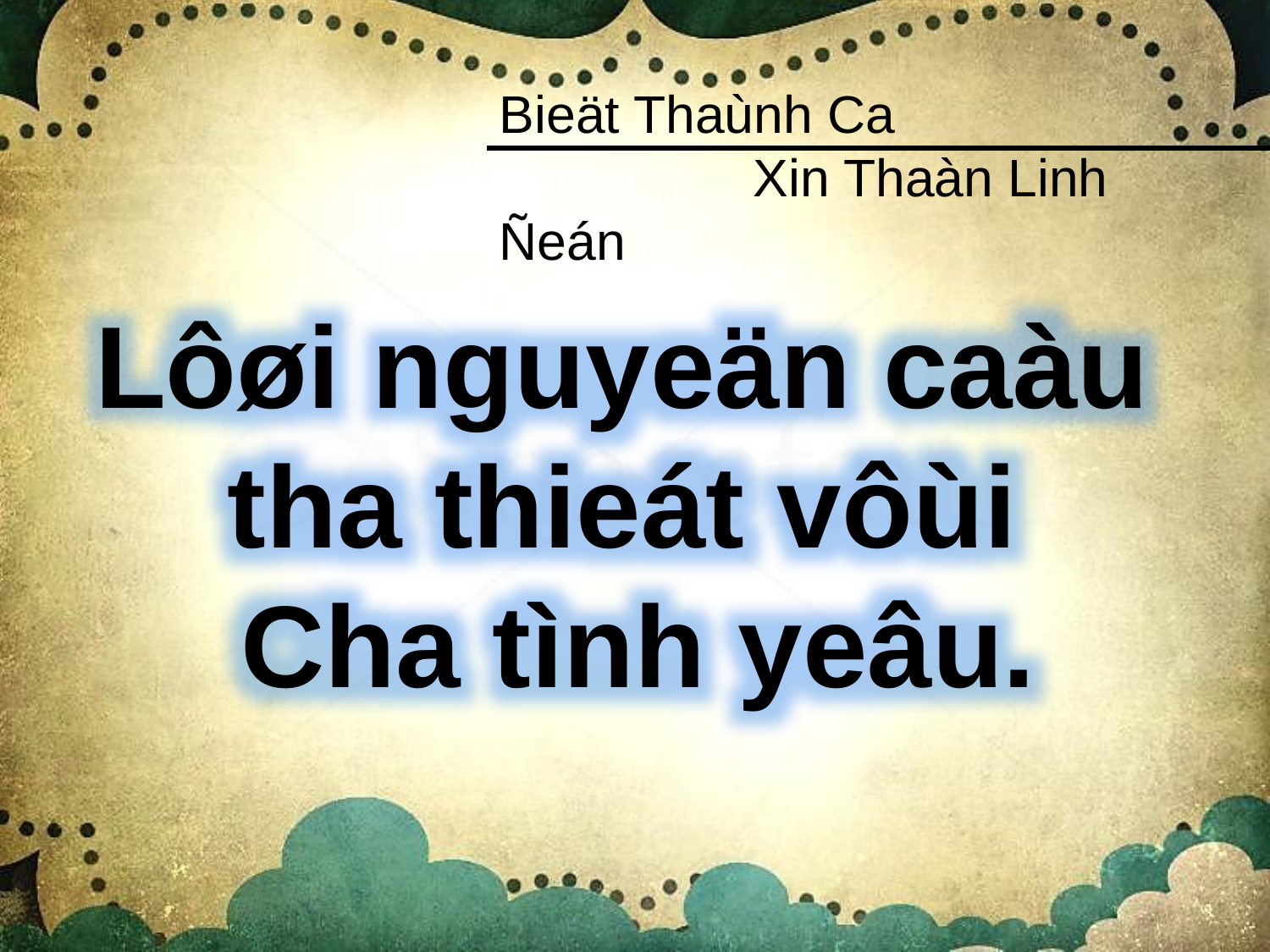

Bieät Thaùnh Ca
		Xin Thaàn Linh Ñeán
Lôøi nguyeän caàu
tha thieát vôùi
Cha tình yeâu.